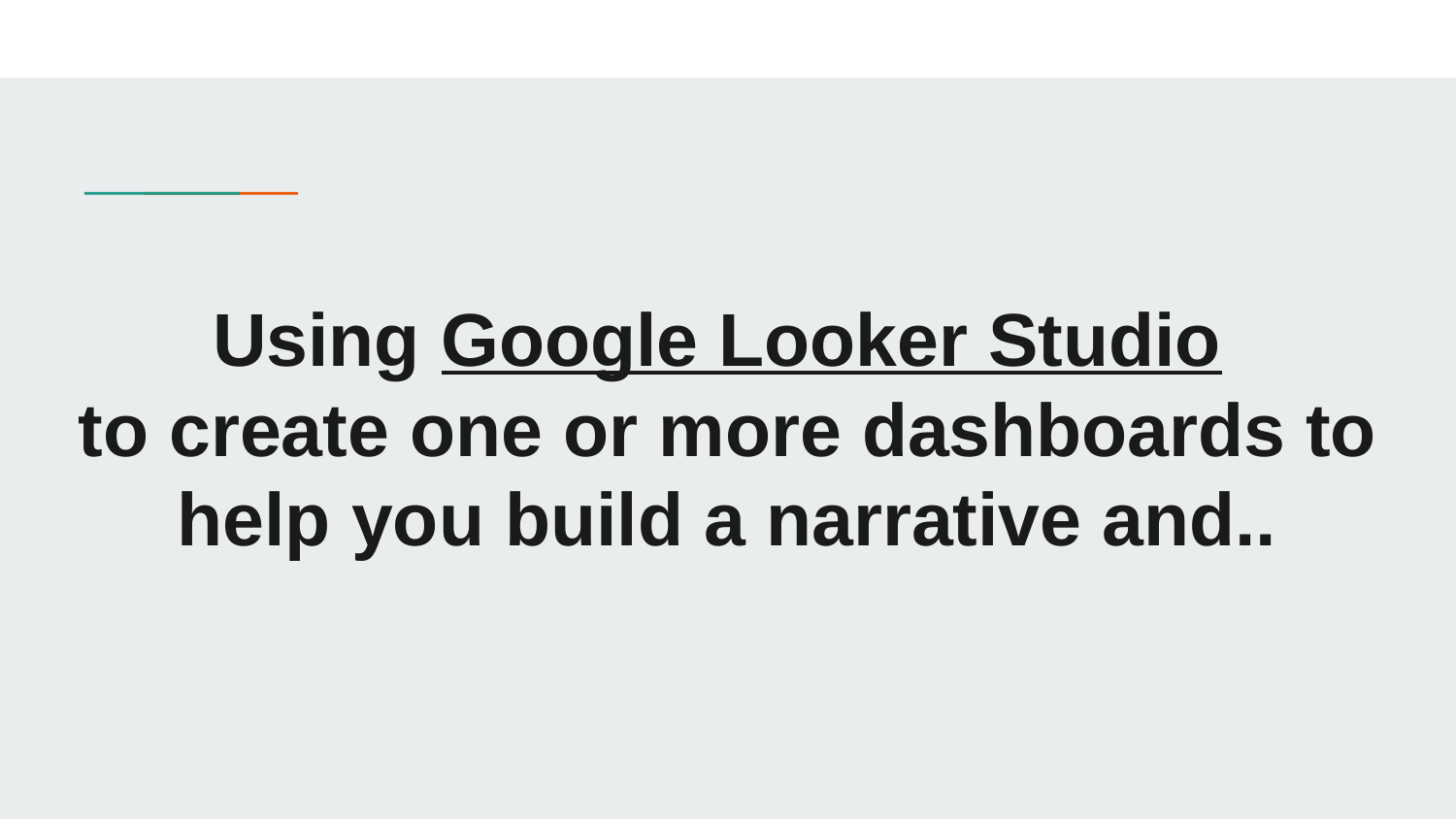

# Using Google Looker Studio
to create one or more dashboards to help you build a narrative and..